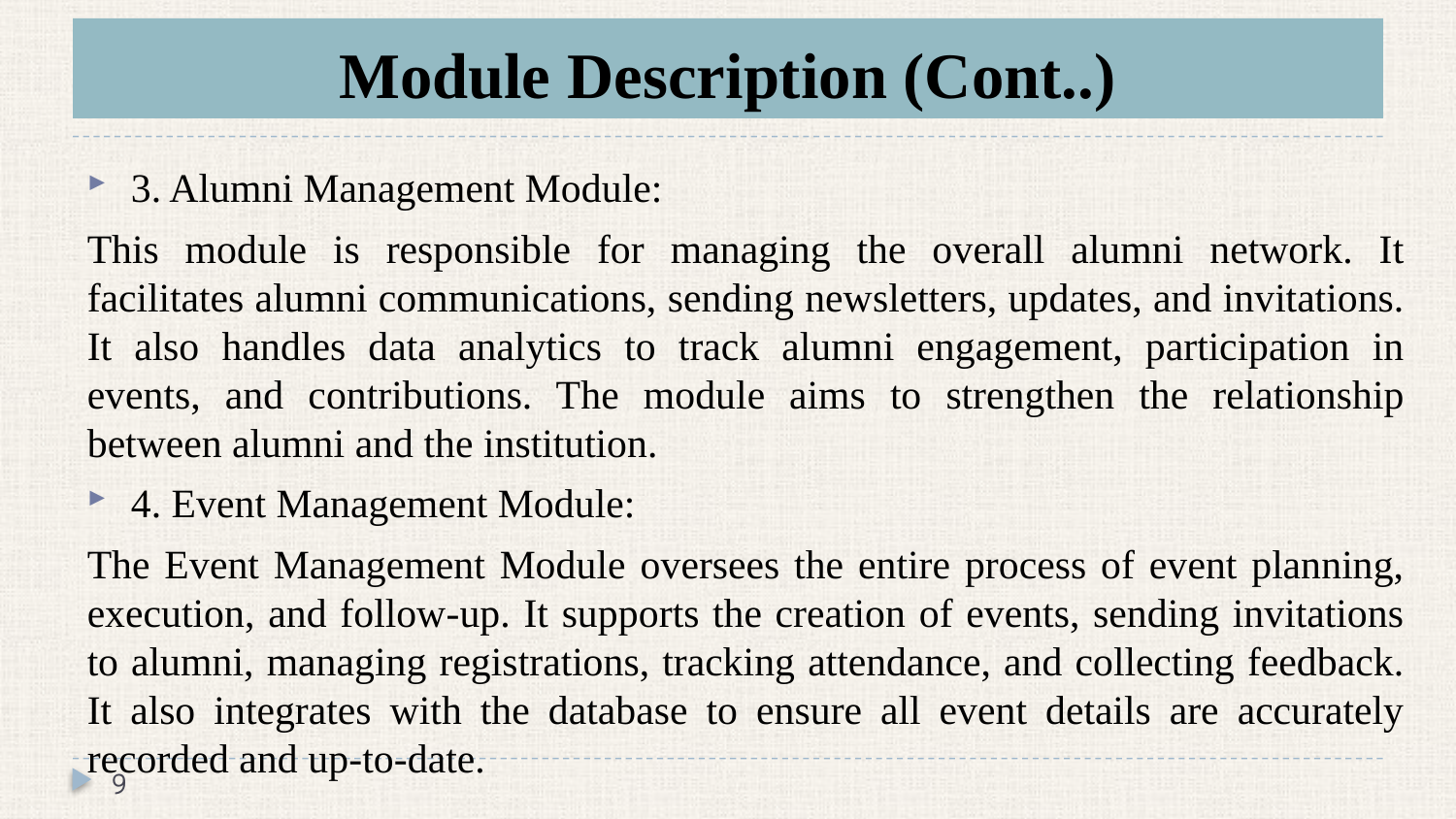

# Module Description (Cont..)
3. Alumni Management Module:
This module is responsible for managing the overall alumni network. It facilitates alumni communications, sending newsletters, updates, and invitations. It also handles data analytics to track alumni engagement, participation in events, and contributions. The module aims to strengthen the relationship between alumni and the institution.
4. Event Management Module:
The Event Management Module oversees the entire process of event planning, execution, and follow-up. It supports the creation of events, sending invitations to alumni, managing registrations, tracking attendance, and collecting feedback. It also integrates with the database to ensure all event details are accurately recorded and up-to-date.
9